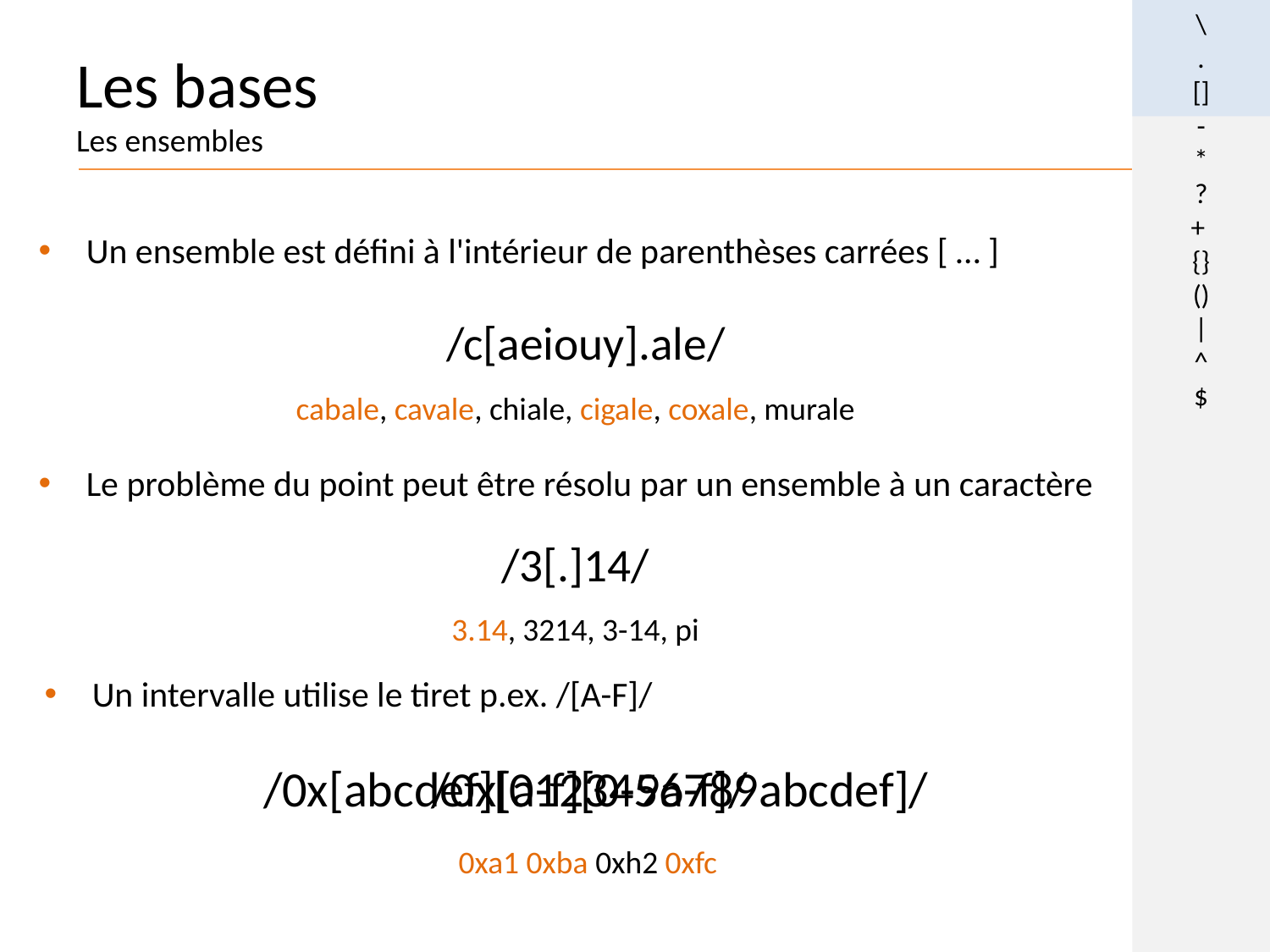

\
.
[]
-
*
?
+
{}
()
|
^
$
# Les bases Les ensembles
Un ensemble est défini à l'intérieur de parenthèses carrées [ … ]
/c[aeiouy].ale/

cabale, cavale, chiale, cigale, coxale, murale
Le problème du point peut être résolu par un ensemble à un caractère
/3[.]14/

3.14, 3214, 3-14, pi
Un intervalle utilise le tiret p.ex. /[A-F]/
/0x[a-f][0-9a-f]/
/0x[abcdef][0123456789abcdef]/
0xa1 0xba 0xh2 0xfc
26